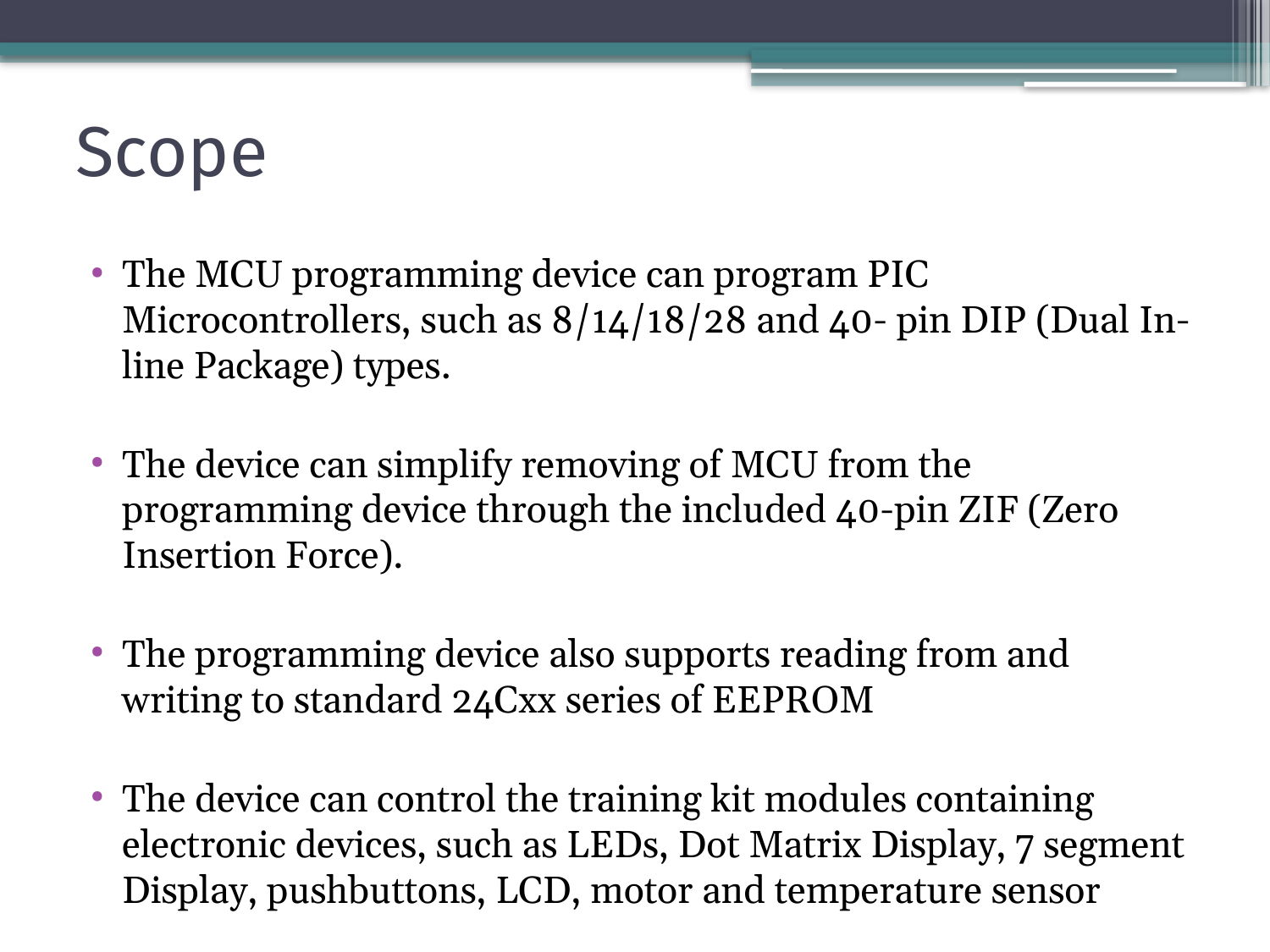

# Scope
The MCU programming device can program PIC Microcontrollers, such as 8/14/18/28 and 40- pin DIP (Dual In-line Package) types.

The device can simplify removing of MCU from the programming device through the included 40-pin ZIF (Zero Insertion Force).

The programming device also supports reading from and writing to standard 24Cxx series of EEPROM

The device can control the training kit modules containing electronic devices, such as LEDs, Dot Matrix Display, 7 segment Display, pushbuttons, LCD, motor and temperature sensor